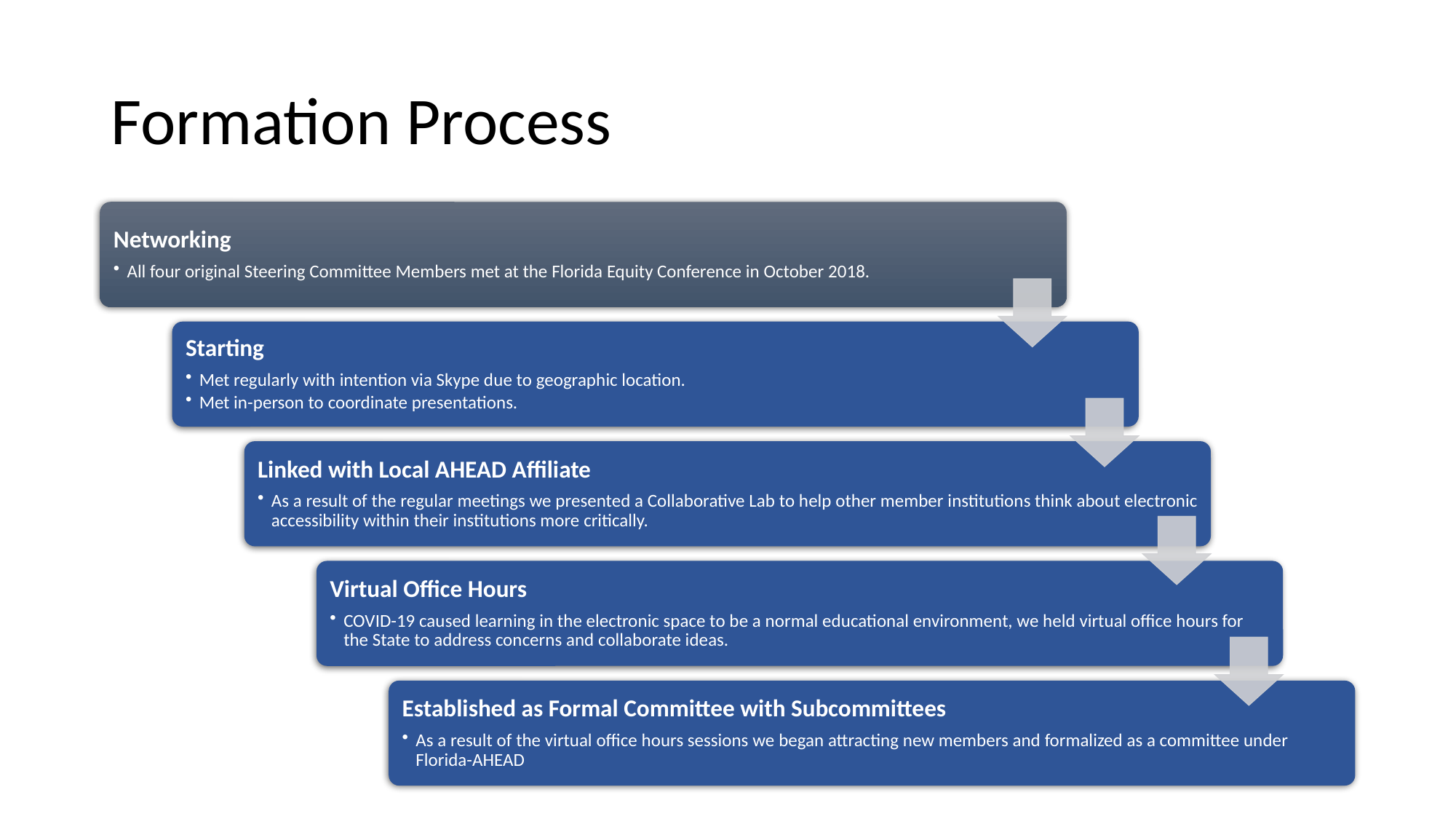

# Formation Process
Networking
All four original Steering Committee Members met at the Florida Equity Conference in October 2018.
Starting
Met regularly with intention via Skype due to geographic location.
Met in-person to coordinate presentations.
Linked with Local AHEAD Affiliate
As a result of the regular meetings we presented a Collaborative Lab to help other member institutions think about electronic accessibility within their institutions more critically.
Virtual Office Hours
COVID-19 caused learning in the electronic space to be a normal educational environment, we held virtual office hours for the State to address concerns and collaborate ideas.
Established as Formal Committee with Subcommittees
As a result of the virtual office hours sessions we began attracting new members and formalized as a committee under Florida-AHEAD